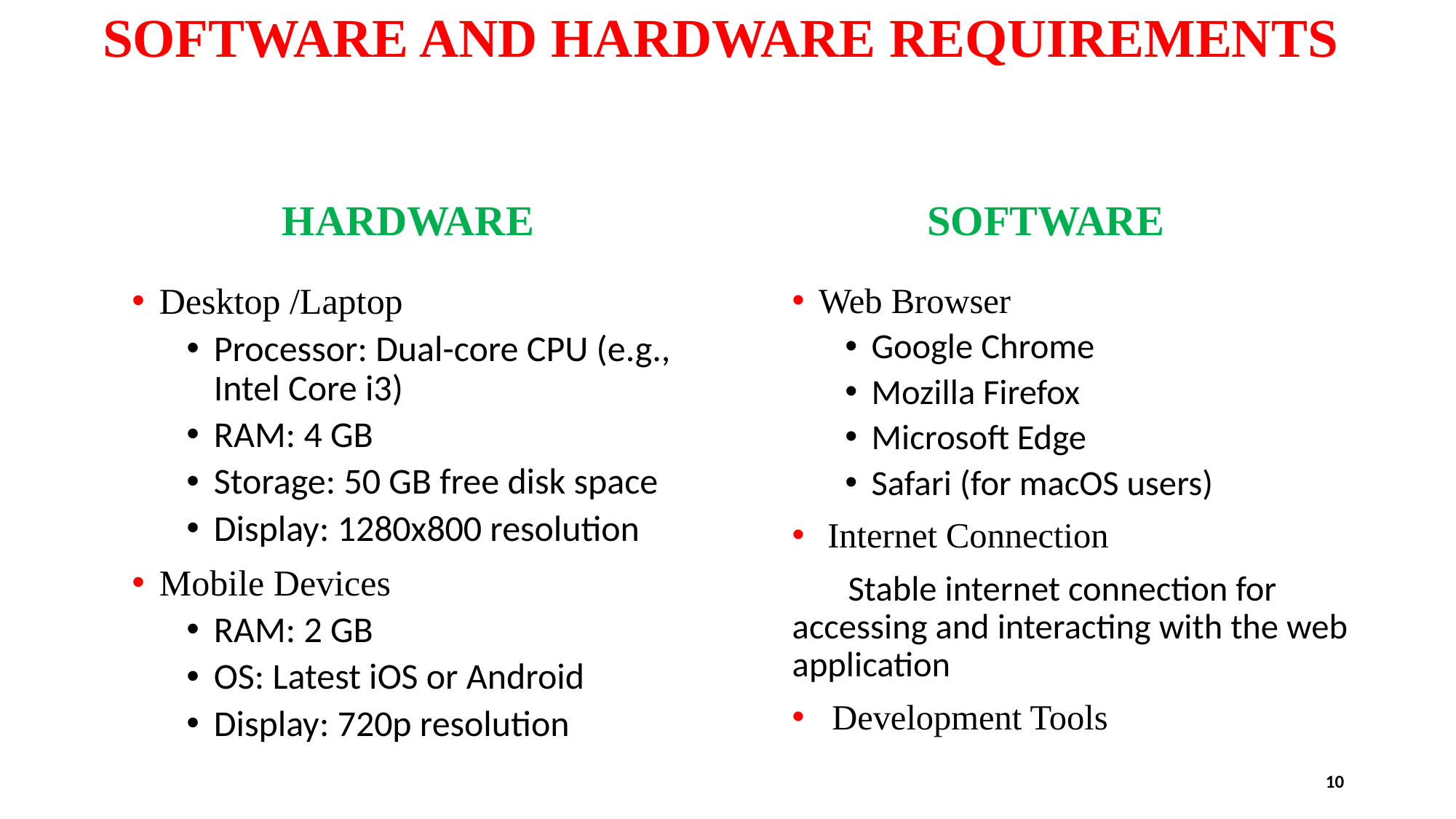

# SOFTWARE AND HARDWARE REQUIREMENTS
HARDWARE
SOFTWARE
Desktop /Laptop
Processor: Dual-core CPU (e.g., Intel Core i3)
RAM: 4 GB
Storage: 50 GB free disk space
Display: 1280x800 resolution
Mobile Devices
RAM: 2 GB
OS: Latest iOS or Android
Display: 720p resolution

Web Browser
Google Chrome
Mozilla Firefox
Microsoft Edge
Safari (for macOS users)
 Internet Connection
       Stable internet connection for  accessing and interacting with the web application
Development Tools

10